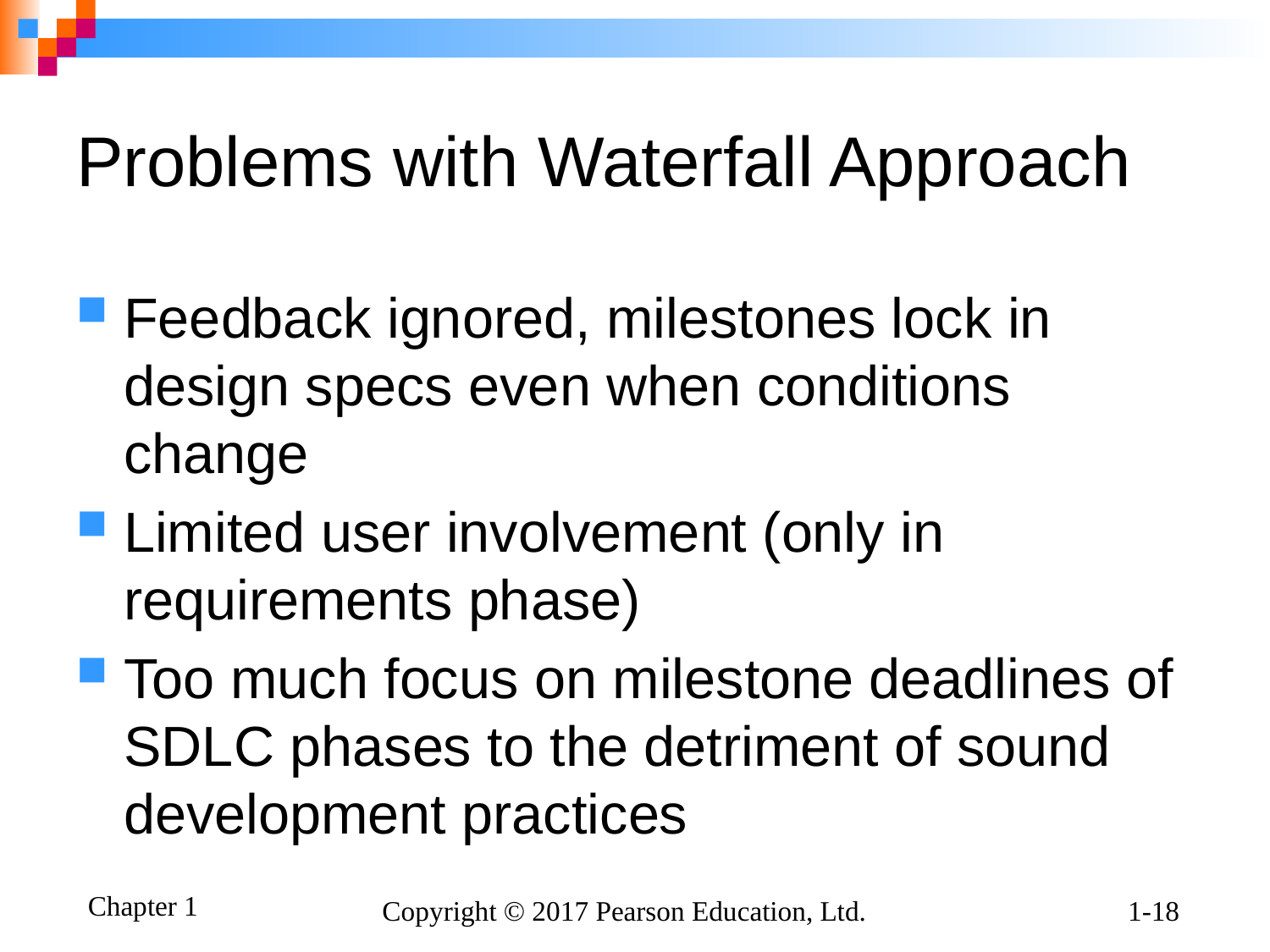

# Problems with Waterfall Approach
Feedback ignored, milestones lock in design specs even when conditions change
Limited user involvement (only in requirements phase)
Too much focus on milestone deadlines of SDLC phases to the detriment of sound development practices